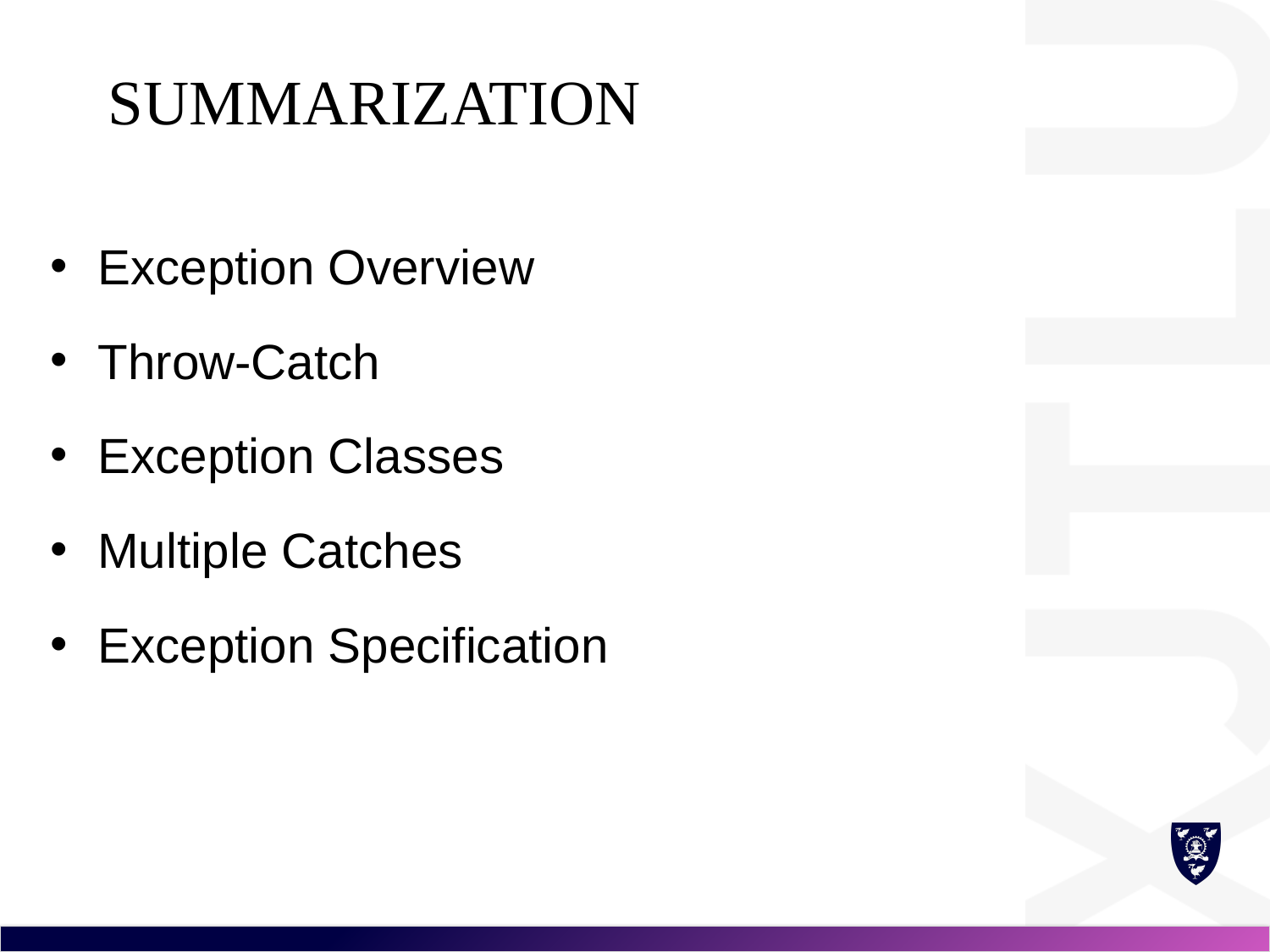

# summarization
Exception Overview
Throw-Catch
Exception Classes
Multiple Catches
Exception Specification
34